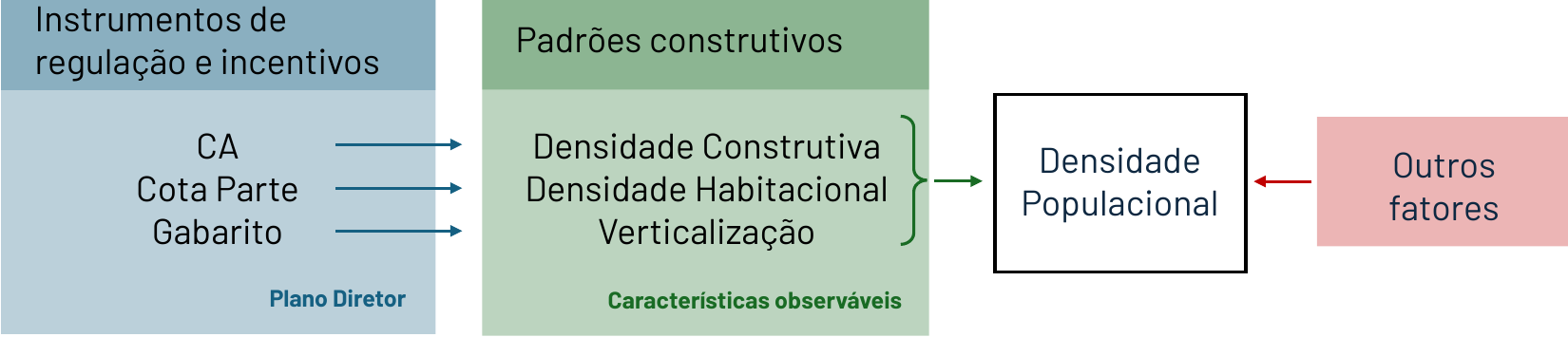

Instrumentos de regulação e incentivos

Padrões construtivos

CA
Cota Parte
Gabarito
Densidade Construtiva
Densidade Habitacional
Verticalização

Densidade
Populacional
Outros fatores
Plano Diretor
Características observáveis